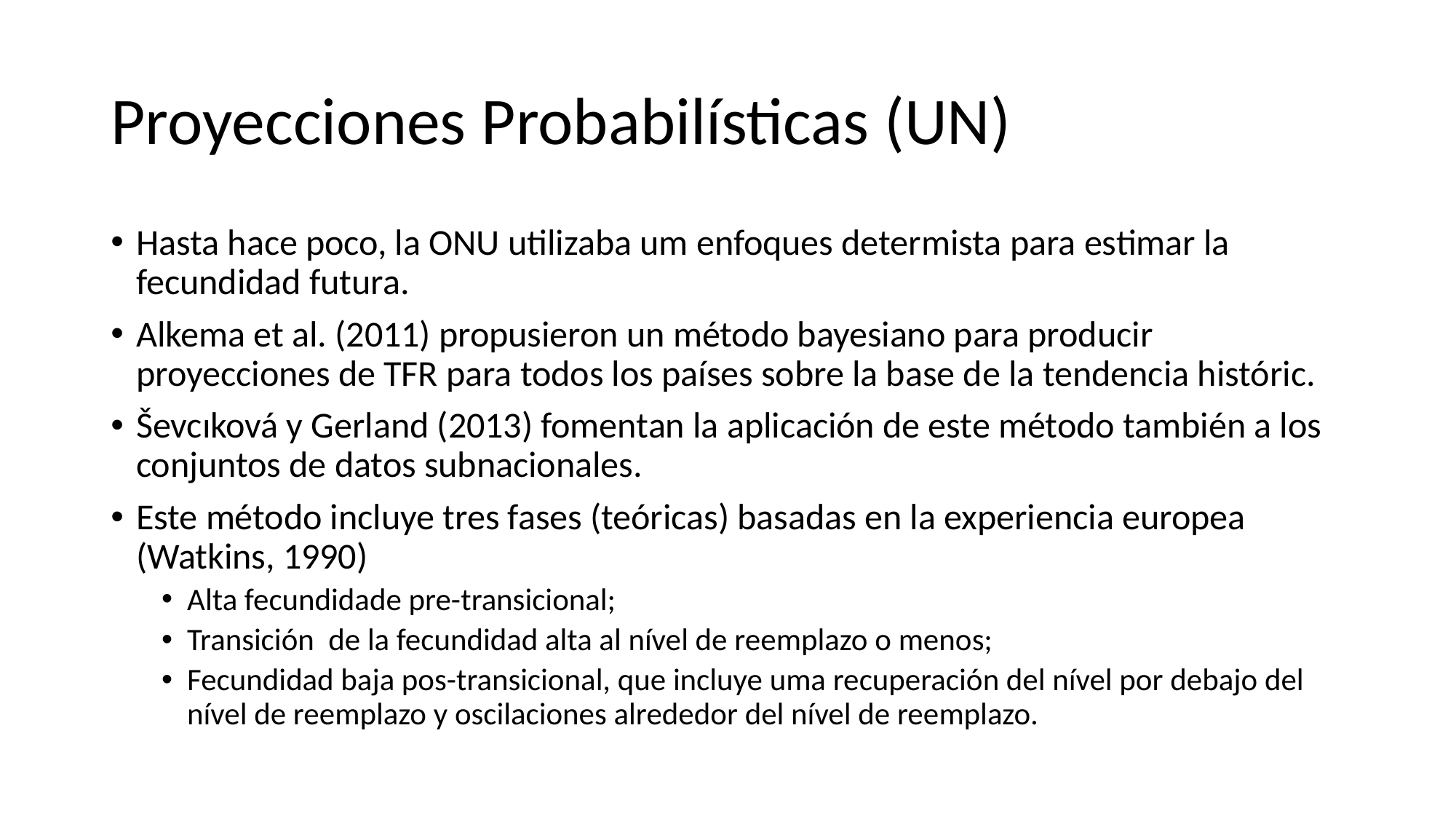

# Proyecciones Probabilísticas (UN)
Hasta hace poco, la ONU utilizaba um enfoques determista para estimar la fecundidad futura.
Alkema et al. (2011) propusieron un método bayesiano para producir proyecciones de TFR para todos los países sobre la base de la tendencia históric.
Ševcıková y Gerland (2013) fomentan la aplicación de este método también a los conjuntos de datos subnacionales.
Este método incluye tres fases (teóricas) basadas en la experiencia europea (Watkins, 1990)
Alta fecundidade pre-transicional;
Transición  de la fecundidad alta al nível de reemplazo o menos;
Fecundidad baja pos-transicional, que incluye uma recuperación del nível por debajo del nível de reemplazo y oscilaciones alrededor del nível de reemplazo.